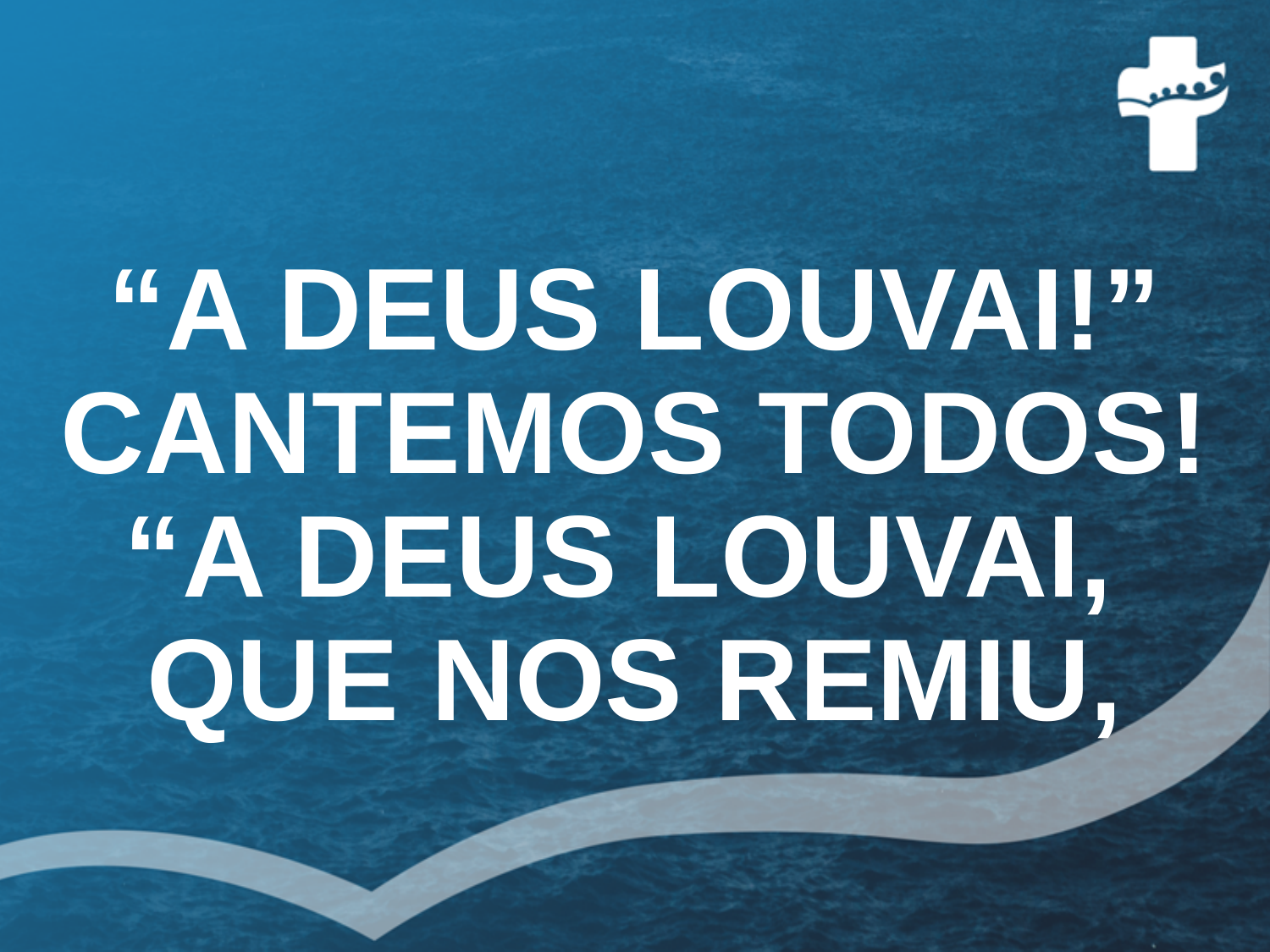

# “A DEUS LOUVAI!” CANTEMOS TODOS! “A DEUS LOUVAI, QUE NOS REMIU,